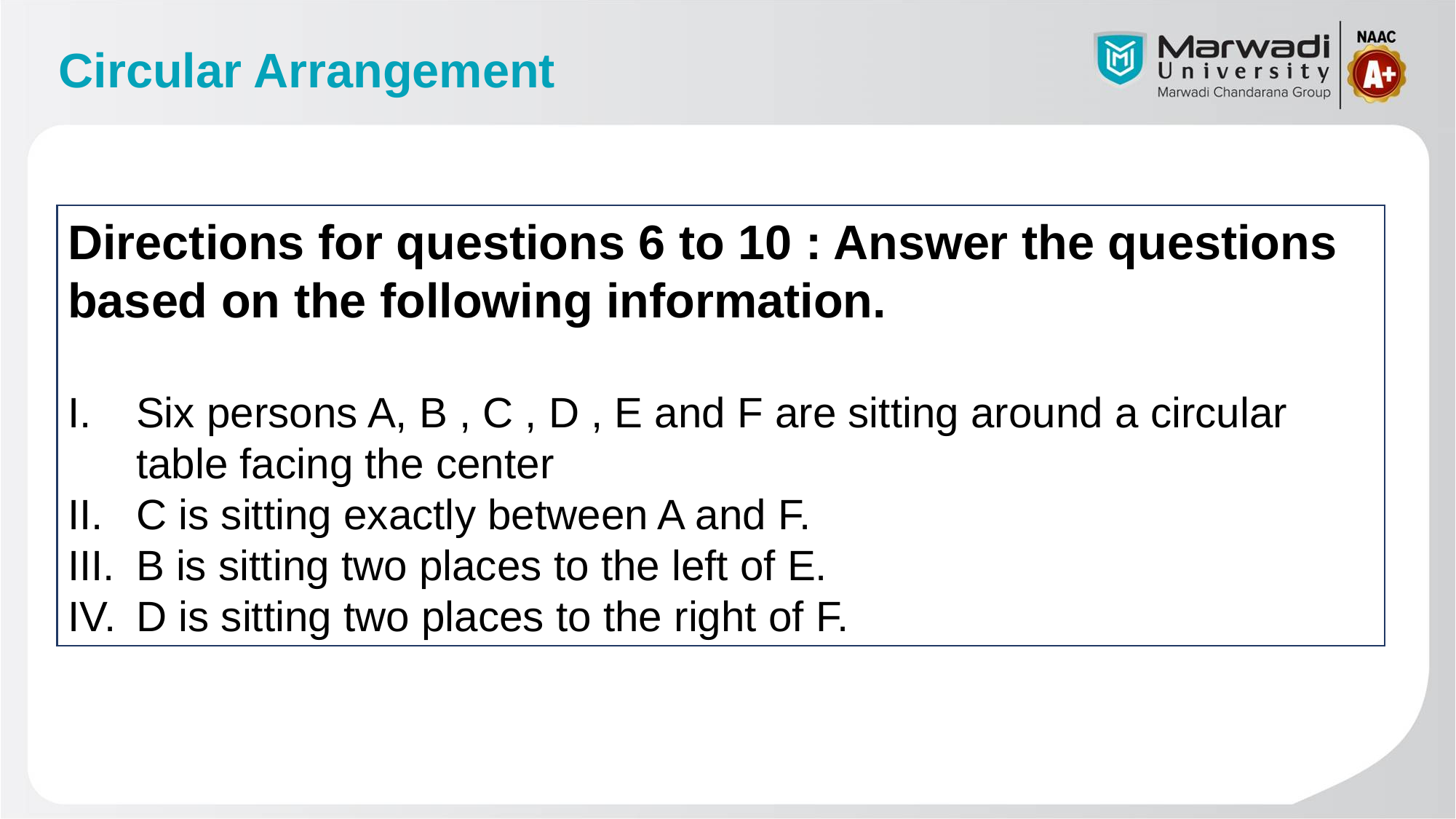

# Circular Arrangement
Directions for questions 6 to 10 : Answer the questions based on the following information.

Six persons A, B , C , D , E and F are sitting around a circular table facing the center
C is sitting exactly between A and F.
B is sitting two places to the left of E.
D is sitting two places to the right of F.